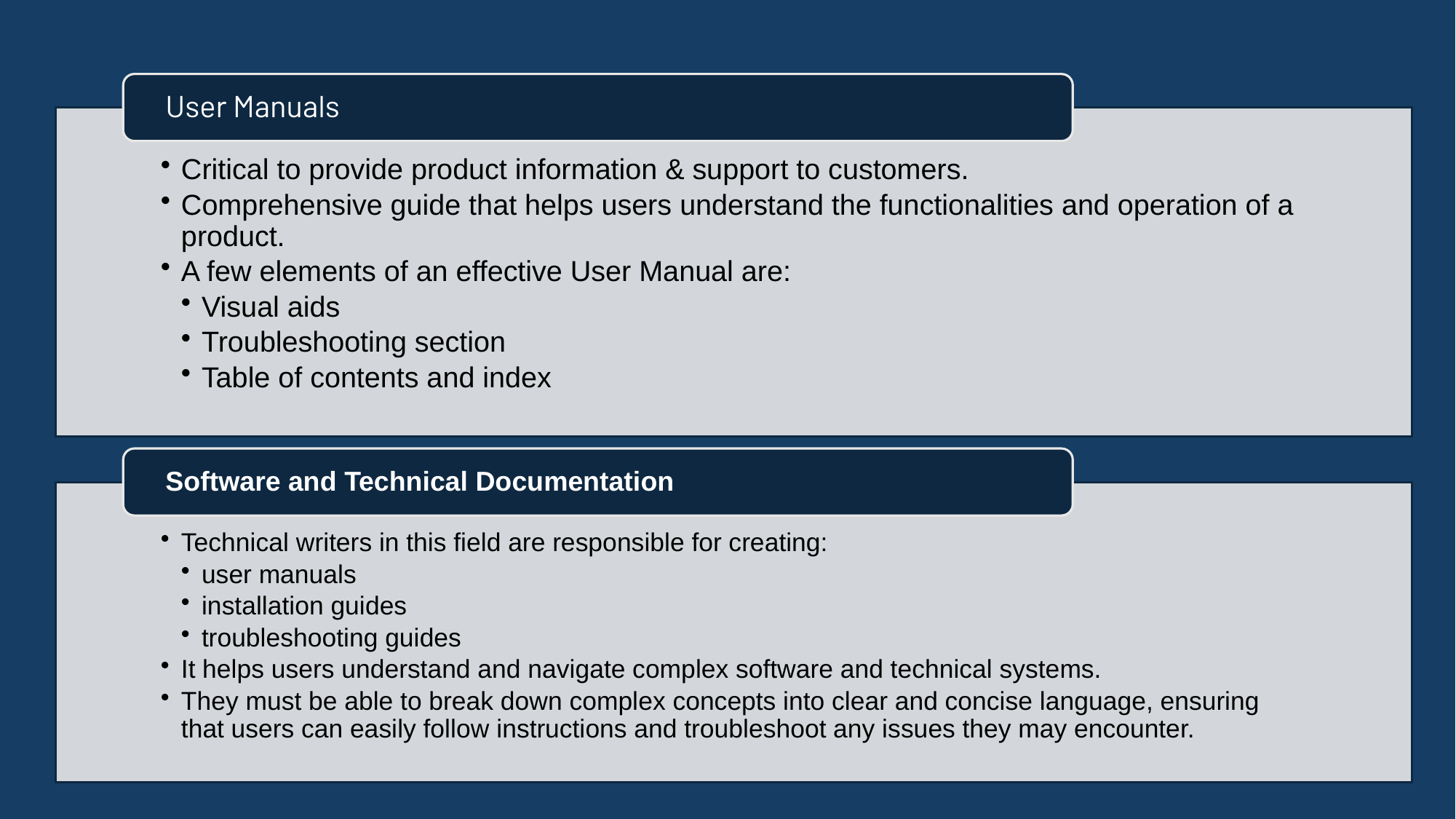

Critical to provide product information & support to customers.
Comprehensive guide that helps users understand the functionalities and operation of a product.
A few elements of an effective User Manual are:
Visual aids
Troubleshooting section
Table of contents and index
User Manuals
Technical writers in this field are responsible for creating:
user manuals
installation guides
troubleshooting guides
It helps users understand and navigate complex software and technical systems.
They must be able to break down complex concepts into clear and concise language, ensuring that users can easily follow instructions and troubleshoot any issues they may encounter.
Software and Technical Documentation